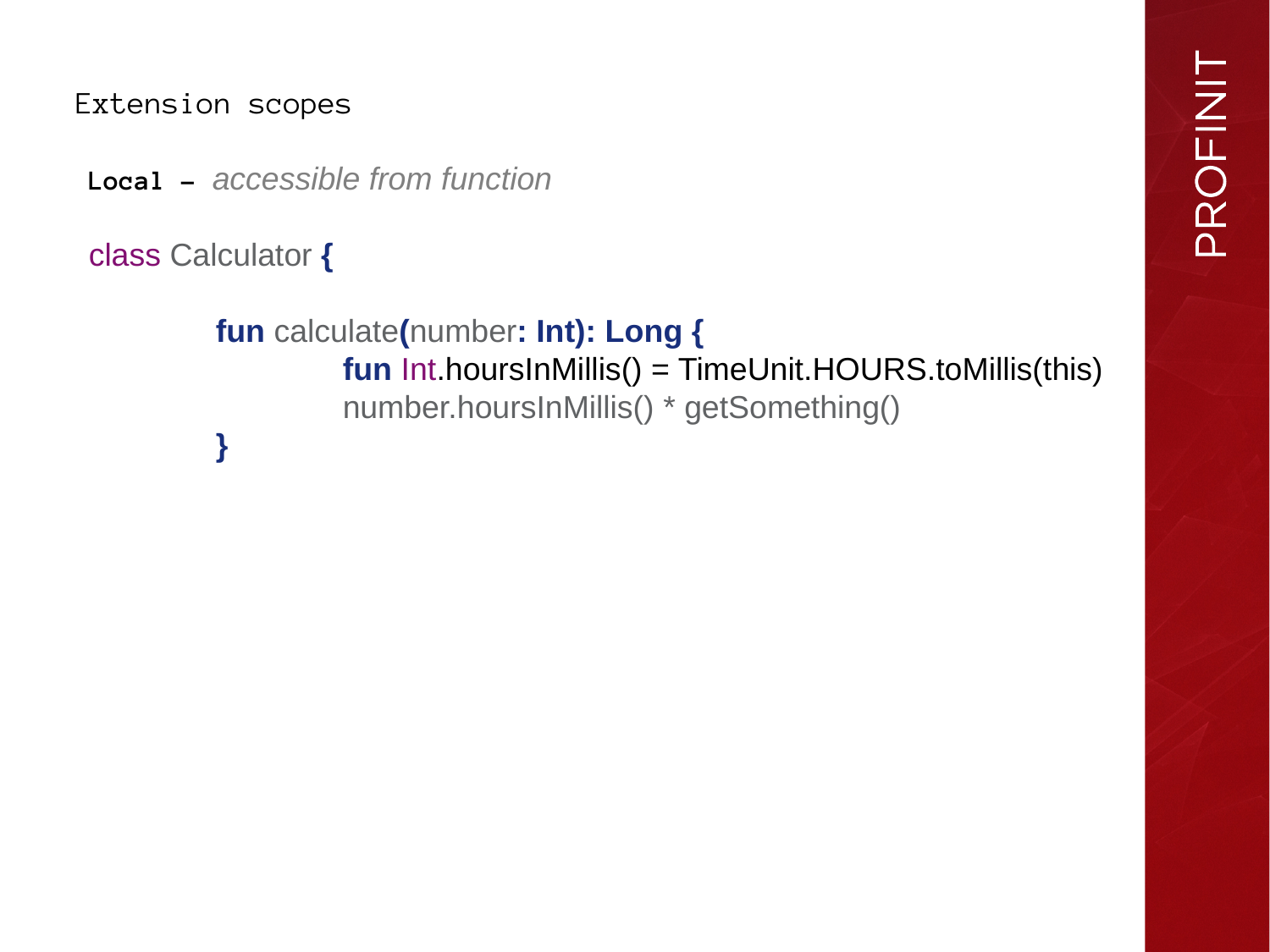

Extension scopes
Local - accessible from function

class Calculator {

	fun calculate(number: Int): Long {
		fun Int.hoursInMillis() = TimeUnit.HOURS.toMillis(this)
		number.hoursInMillis() * getSomething()
	}